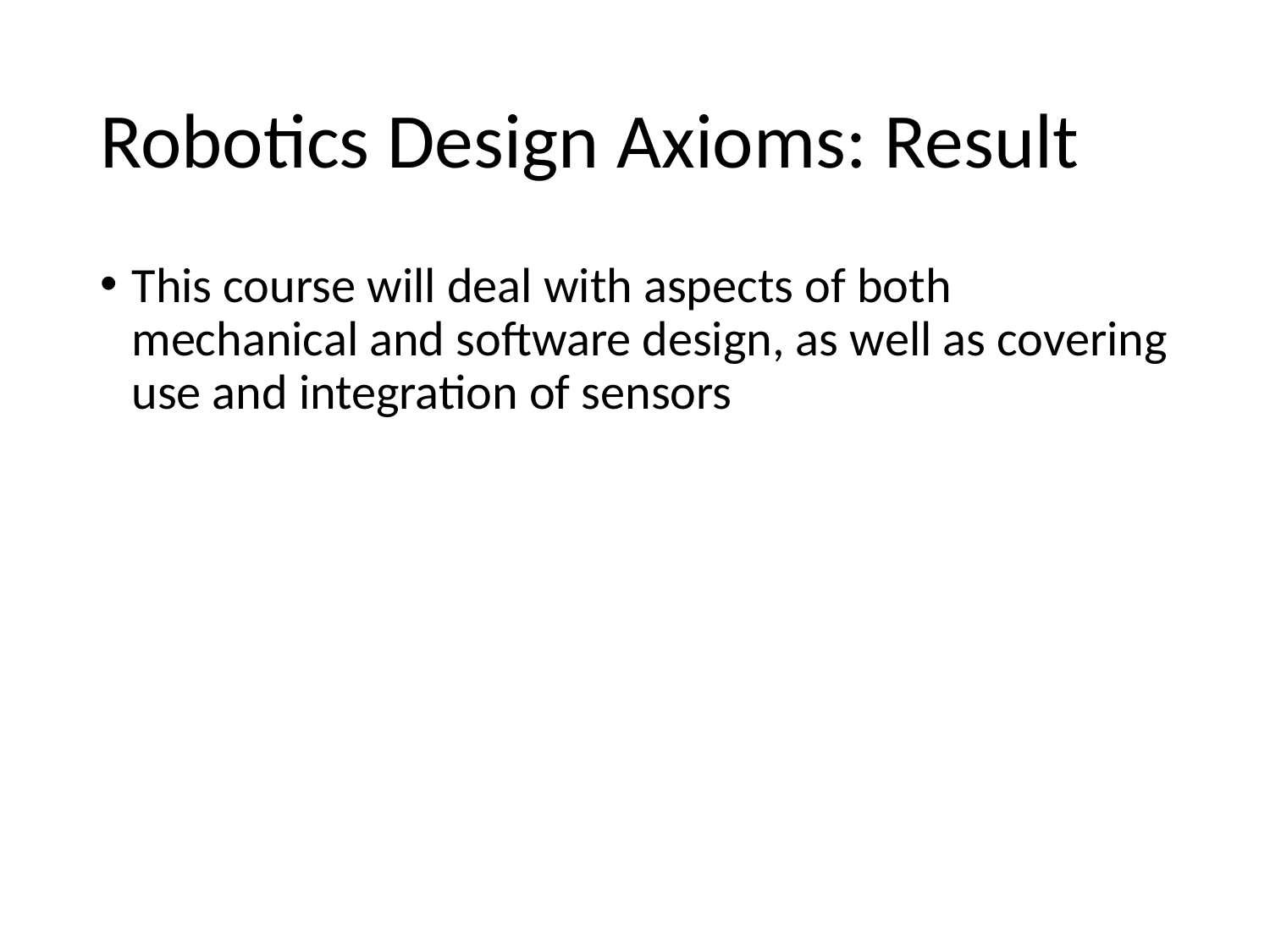

# Robotics Design Axioms: Result
This course will deal with aspects of both mechanical and software design, as well as covering use and integration of sensors